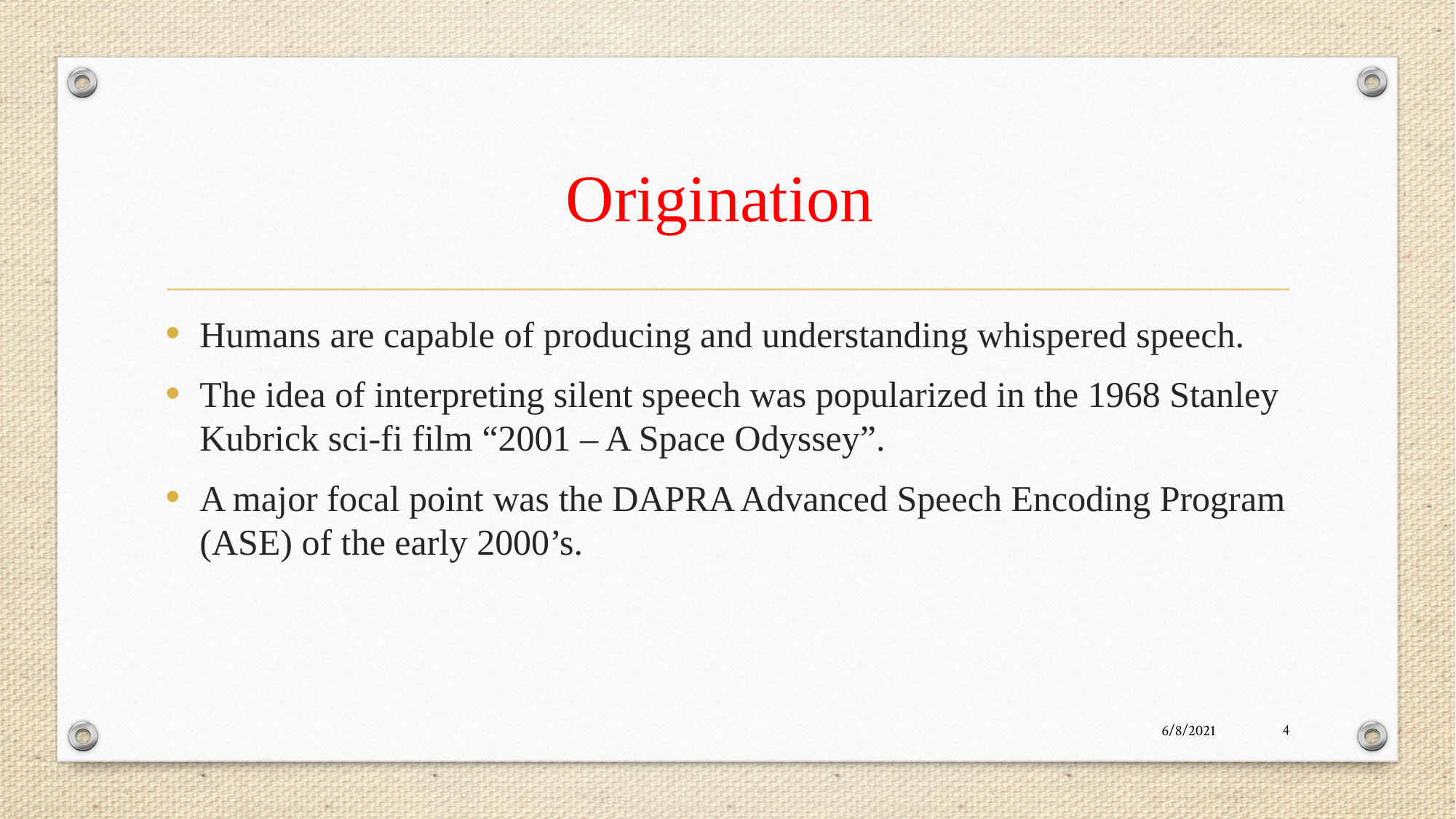

# Origination
Humans are capable of producing and understanding whispered speech.
The idea of interpreting silent speech was popularized in the 1968 Stanley Kubrick sci-fi film “2001 – A Space Odyssey”.
A major focal point was the DAPRA Advanced Speech Encoding Program (ASE) of the early 2000’s.
6/8/2021
4